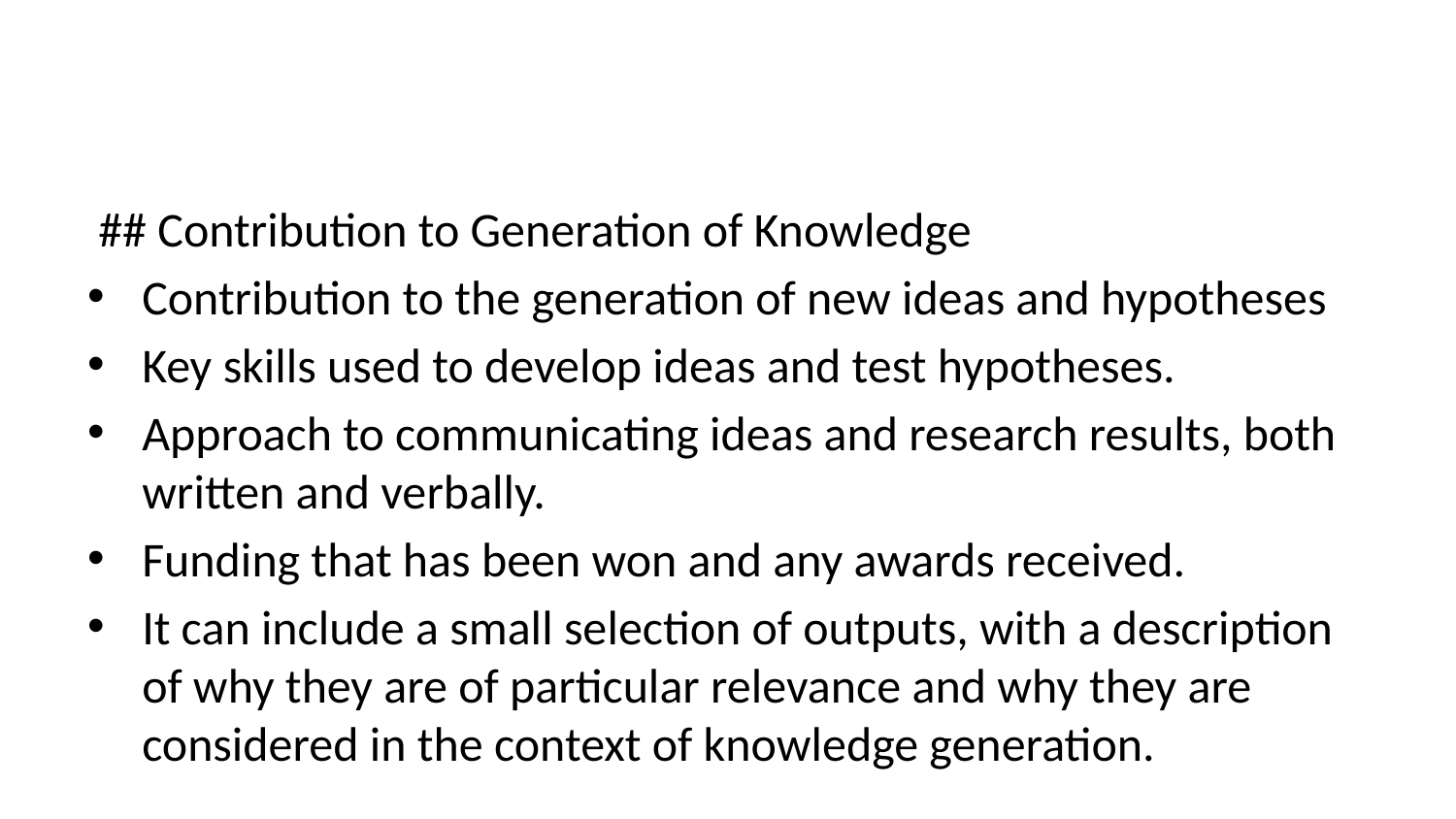

## Contribution to Generation of Knowledge
Contribution to the generation of new ideas and hypotheses
Key skills used to develop ideas and test hypotheses.
Approach to communicating ideas and research results, both written and verbally.
Funding that has been won and any awards received.
It can include a small selection of outputs, with a description of why they are of particular relevance and why they are considered in the context of knowledge generation.